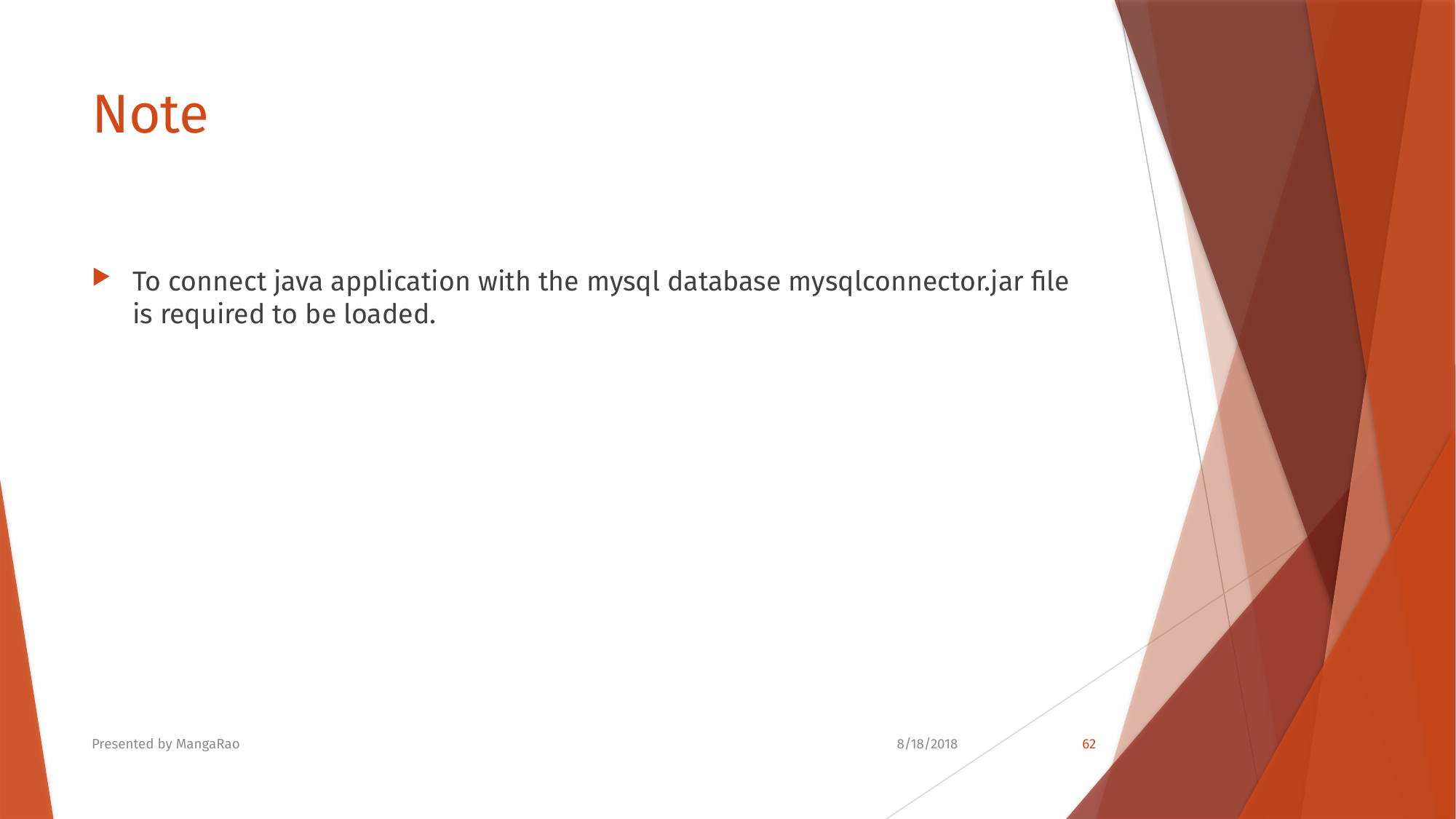

# Note
To connect java application with the mysql database mysqlconnector.jar file is required to be loaded.
Presented by MangaRao
8/18/2018
62